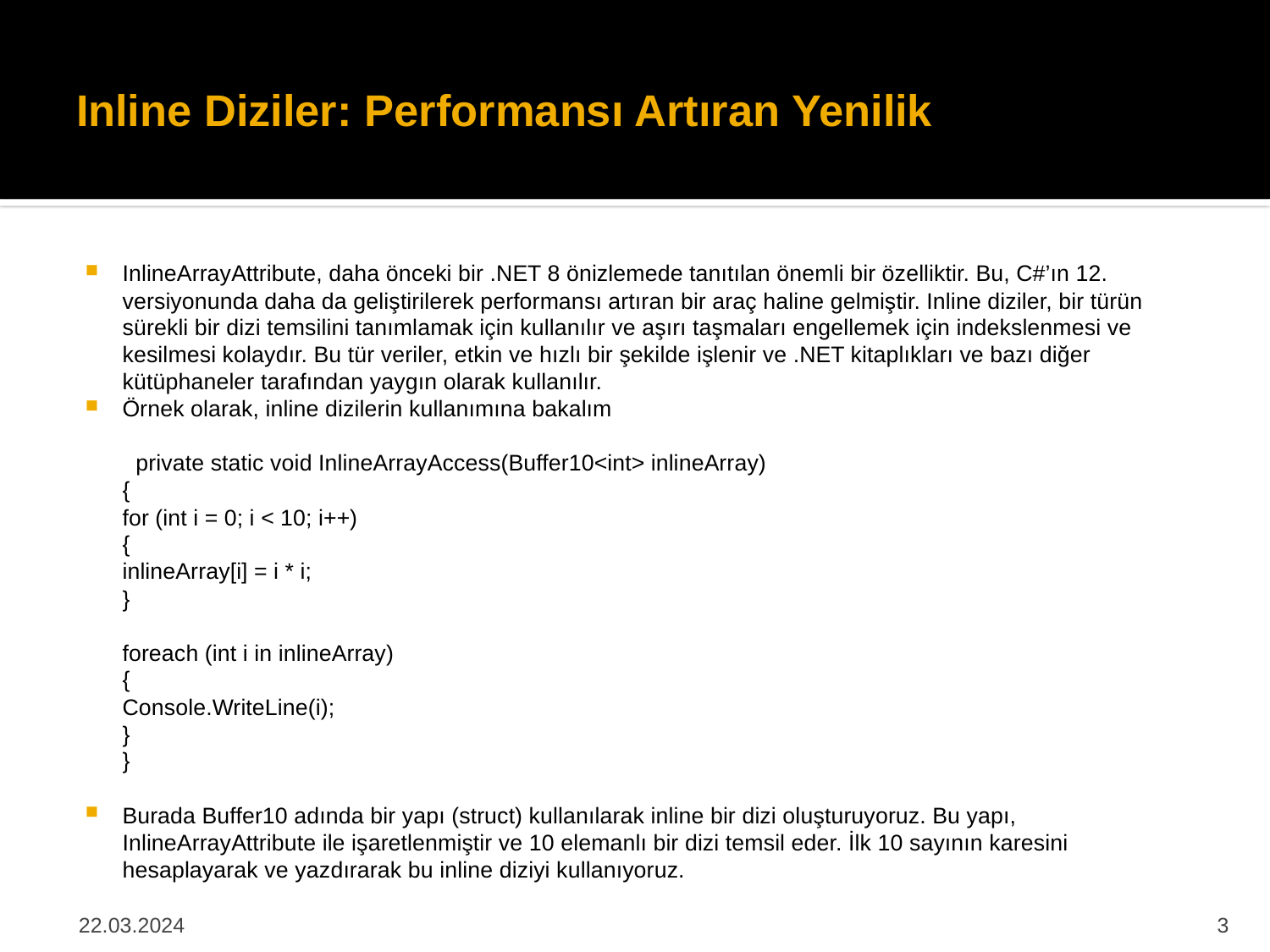

# Inline Diziler: Performansı Artıran Yenilik
InlineArrayAttribute, daha önceki bir .NET 8 önizlemede tanıtılan önemli bir özelliktir. Bu, C#’ın 12. versiyonunda daha da geliştirilerek performansı artıran bir araç haline gelmiştir. Inline diziler, bir türün sürekli bir dizi temsilini tanımlamak için kullanılır ve aşırı taşmaları engellemek için indekslenmesi ve kesilmesi kolaydır. Bu tür veriler, etkin ve hızlı bir şekilde işlenir ve .NET kitaplıkları ve bazı diğer kütüphaneler tarafından yaygın olarak kullanılır.
Örnek olarak, inline dizilerin kullanımına bakalım

        private static void InlineArrayAccess(Buffer10<int> inlineArray)
{
for (int i = 0; i < 10; i++)
{
inlineArray[i] = i * i;
}
foreach (int i in inlineArray)
{
Console.WriteLine(i);
}
}

Burada Buffer10 adında bir yapı (struct) kullanılarak inline bir dizi oluşturuyoruz. Bu yapı, InlineArrayAttribute ile işaretlenmiştir ve 10 elemanlı bir dizi temsil eder. İlk 10 sayının karesini hesaplayarak ve yazdırarak bu inline diziyi kullanıyoruz.

22.03.2024
3